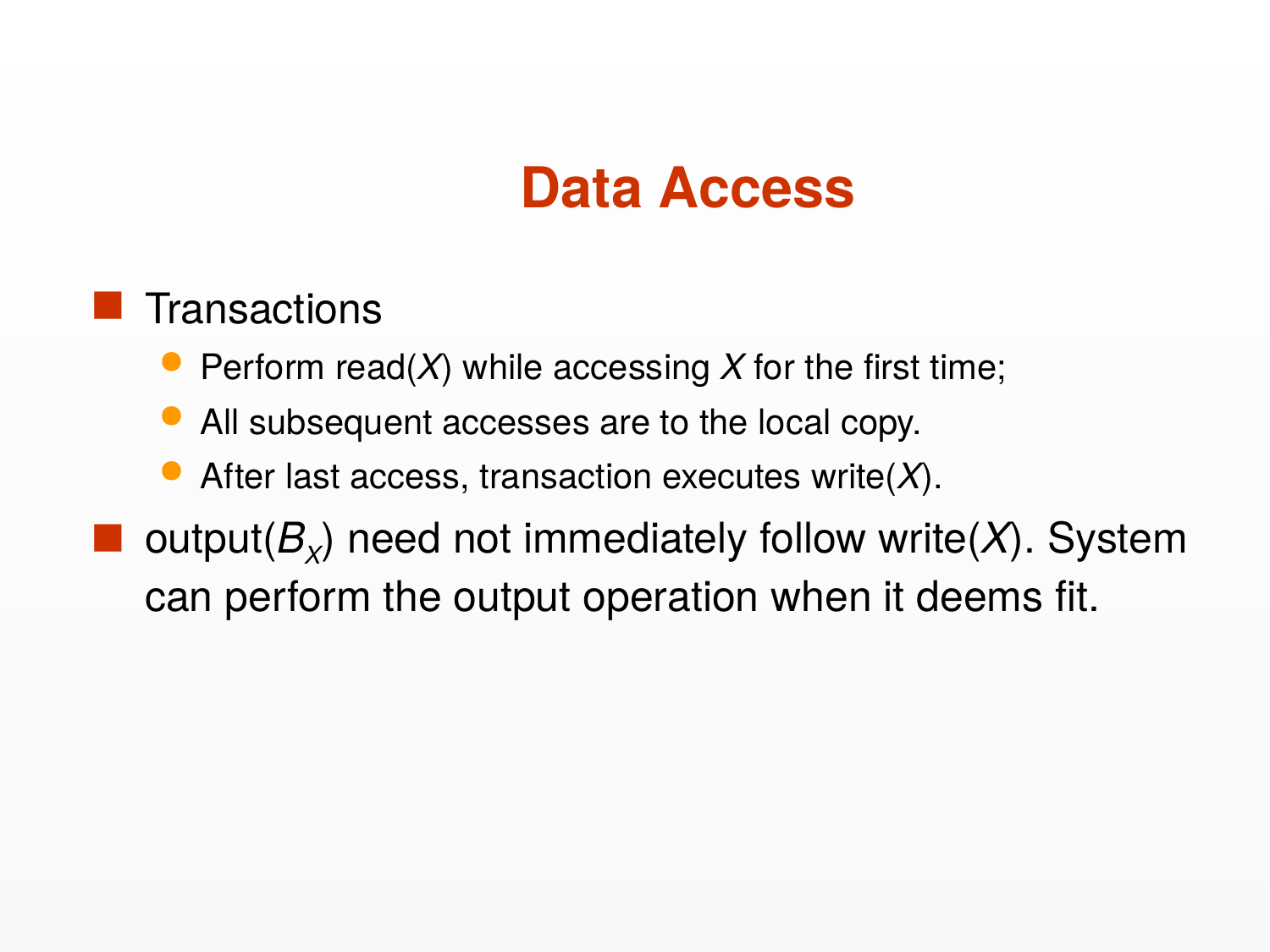

# Data Access
Transactions
Perform read(X) while accessing X for the first time;
All subsequent accesses are to the local copy.
After last access, transaction executes write(X).
output(BX) need not immediately follow write(X). System can perform the output operation when it deems fit.